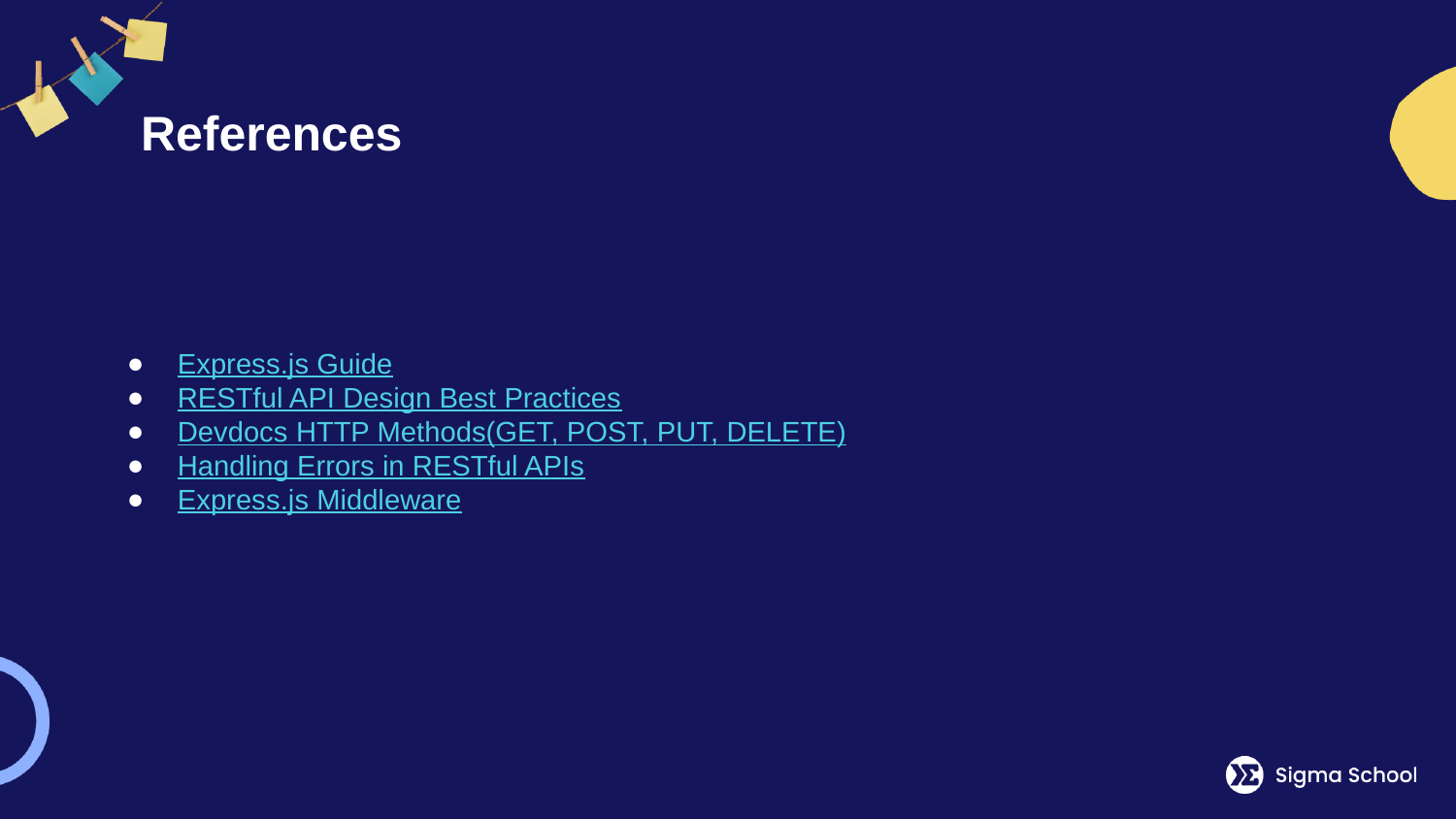

# References
Express.js Guide
RESTful API Design Best Practices
Devdocs HTTP Methods(GET, POST, PUT, DELETE)
Handling Errors in RESTful APIs
Express.js Middleware